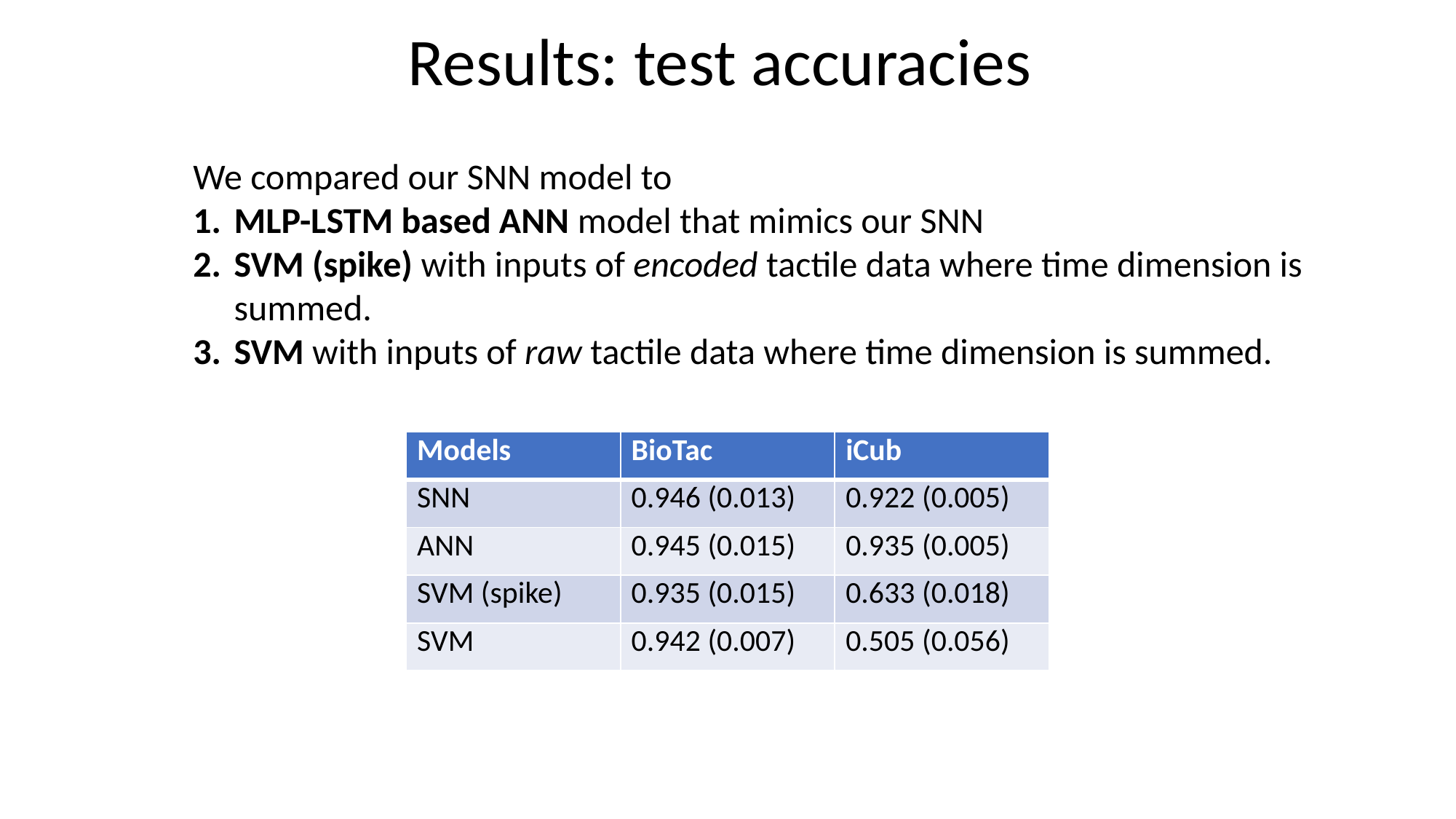

# Results: test accuracies
We compared our SNN model to
MLP-LSTM based ANN model that mimics our SNN
SVM (spike) with inputs of encoded tactile data where time dimension is summed.
SVM with inputs of raw tactile data where time dimension is summed.
| Models | BioTac | iCub |
| --- | --- | --- |
| SNN | 0.946 (0.013) | 0.922 (0.005) |
| ANN | 0.945 (0.015) | 0.935 (0.005) |
| SVM (spike) | 0.935 (0.015) | 0.633 (0.018) |
| SVM | 0.942 (0.007) | 0.505 (0.056) |